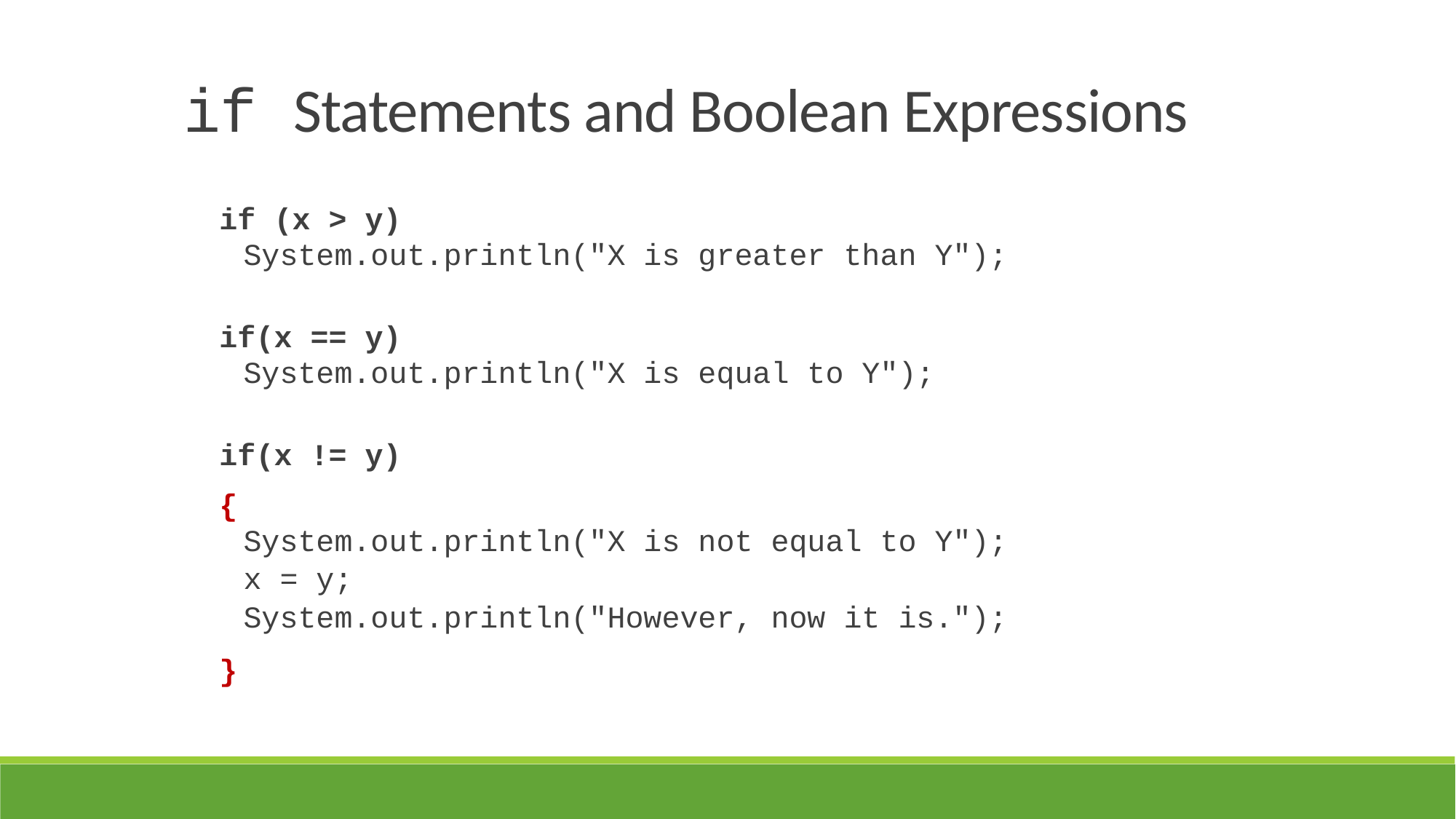

if Statements and Boolean Expressions
if (x > y)
System.out.println("X is greater than Y");
if(x == y)
System.out.println("X is equal to Y");
if(x != y)
{
System.out.println("X is not equal to Y");
x = y;
System.out.println("However, now it is.");
}